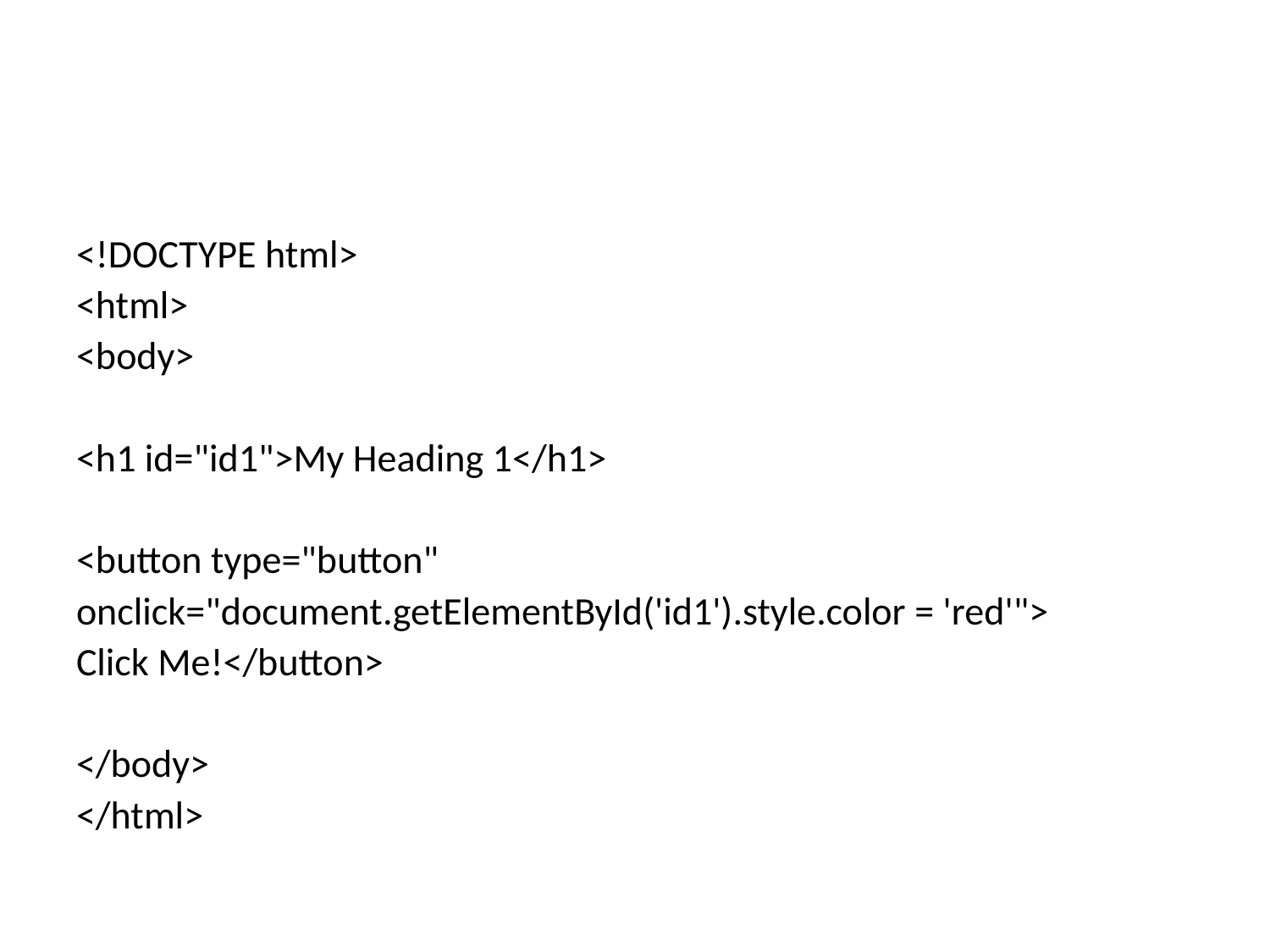

#
<!DOCTYPE html>
<html>
<body>

<h1 id="id1">My Heading 1</h1>

<button type="button"
onclick="document.getElementById('id1').style.color = 'red'">
Click Me!</button>

</body>
</html>